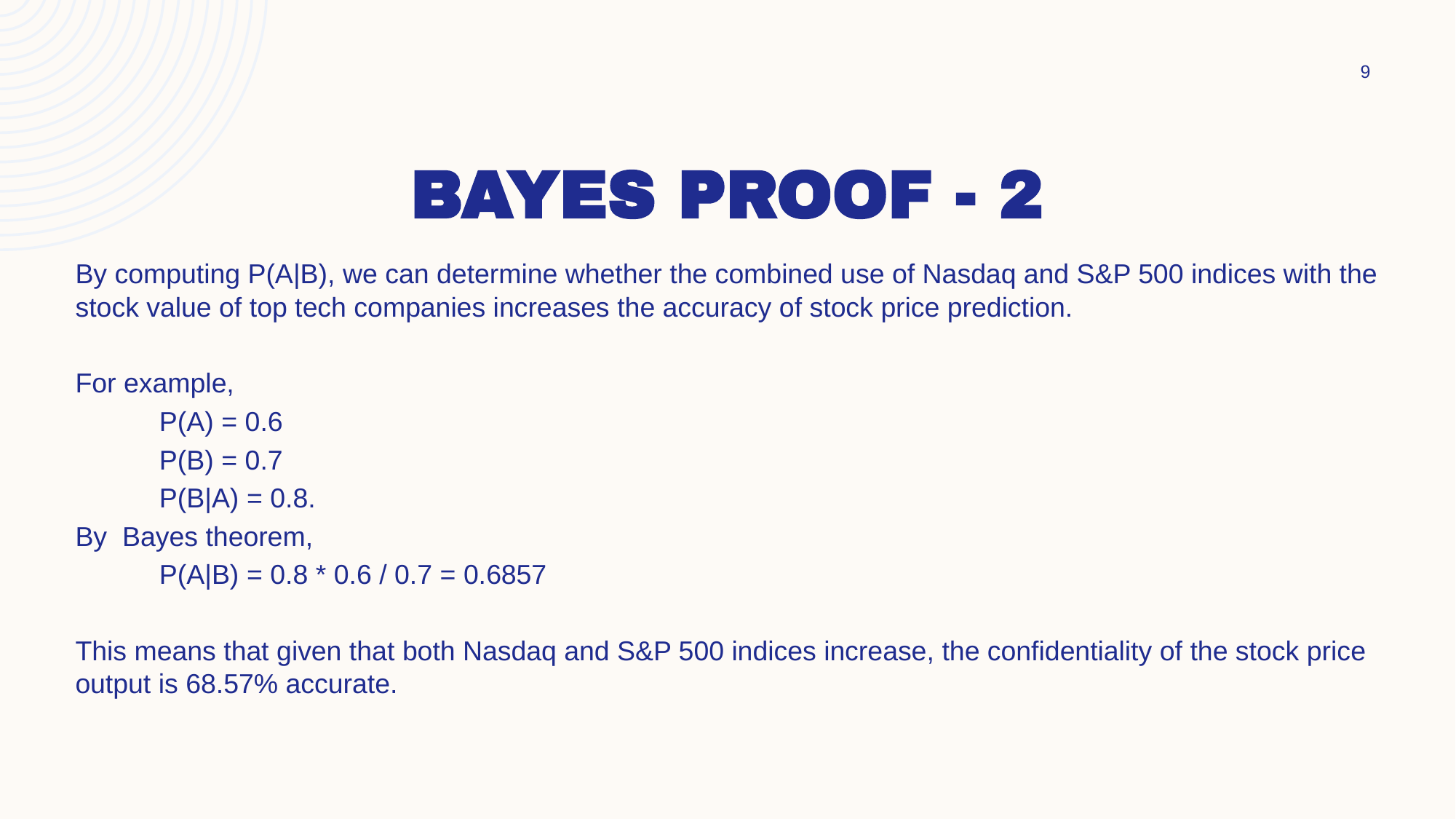

9
# Bayes Proof - 2
By computing P(A|B), we can determine whether the combined use of Nasdaq and S&P 500 indices with the stock value of top tech companies increases the accuracy of stock price prediction.

For example,
           P(A) = 0.6
           P(B) = 0.7
           P(B|A) = 0.8.
By  Bayes theorem,
           P(A|B) = 0.8 * 0.6 / 0.7 = 0.6857

This means that given that both Nasdaq and S&P 500 indices increase, the confidentiality of the stock price output is 68.57% accurate.